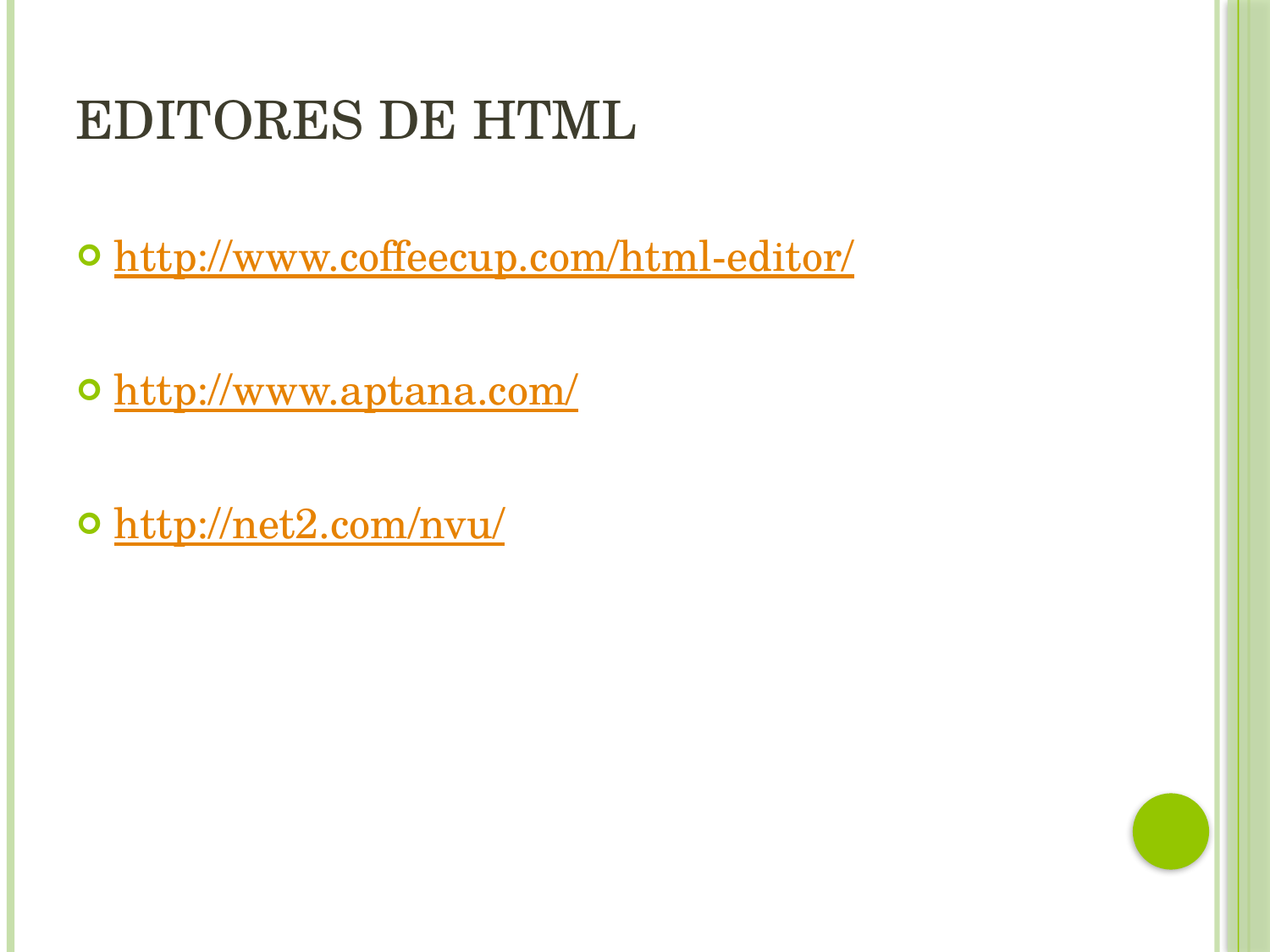

# Editores de Html
http://www.coffeecup.com/html-editor/

http://www.aptana.com/

http://net2.com/nvu/